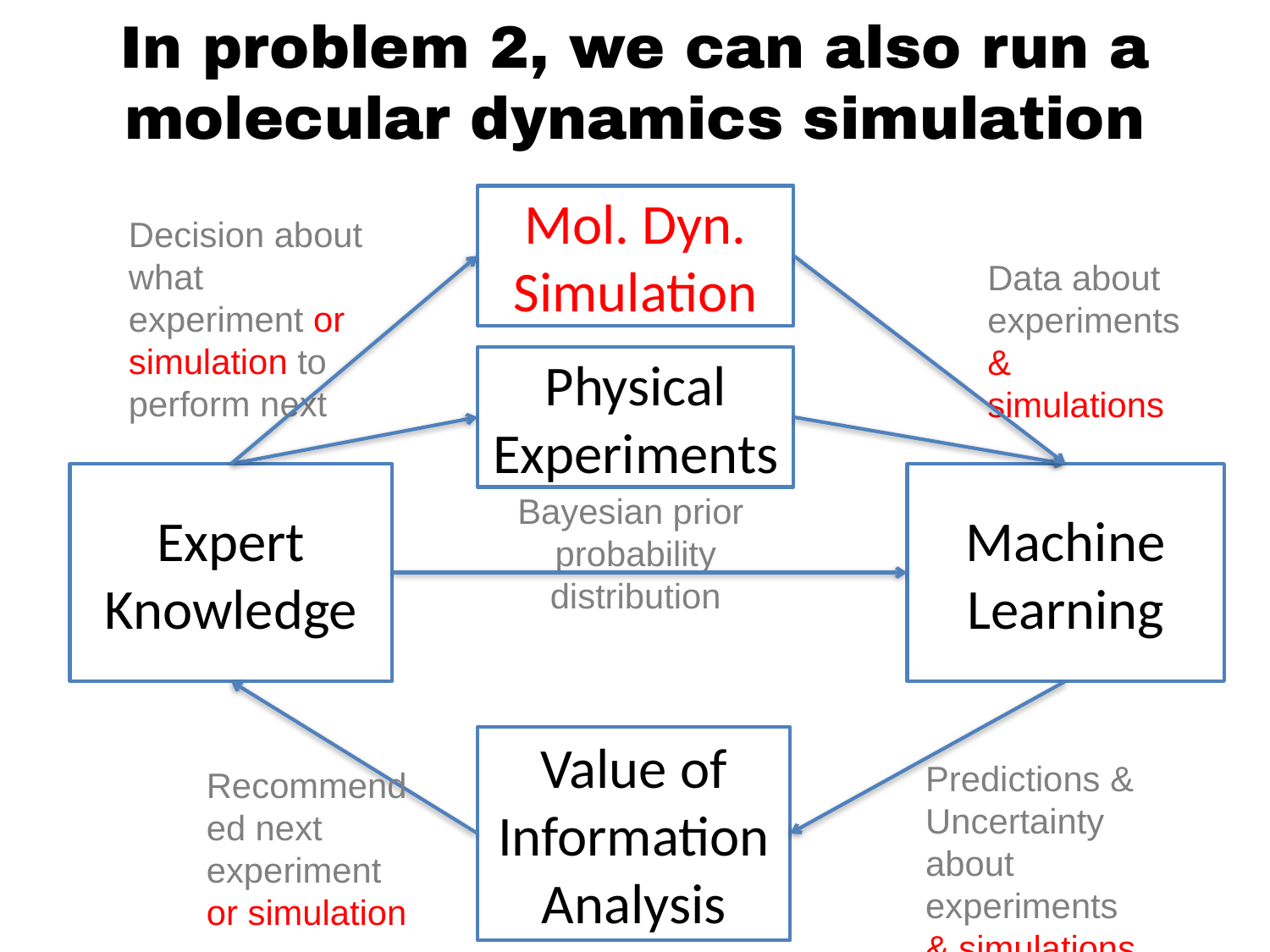

# In problem 2, we can also run a molecular dynamics simulation
Mol. Dyn. Simulation
Decision about what experiment or simulation to perform next
Data about experiments
& simulations
Physical Experiments
Expert Knowledge
Machine Learning
Bayesian prior
probability distribution
Value of Information Analysis
Predictions & Uncertainty
about experiments
& simulations
Recommended next experiment or simulation